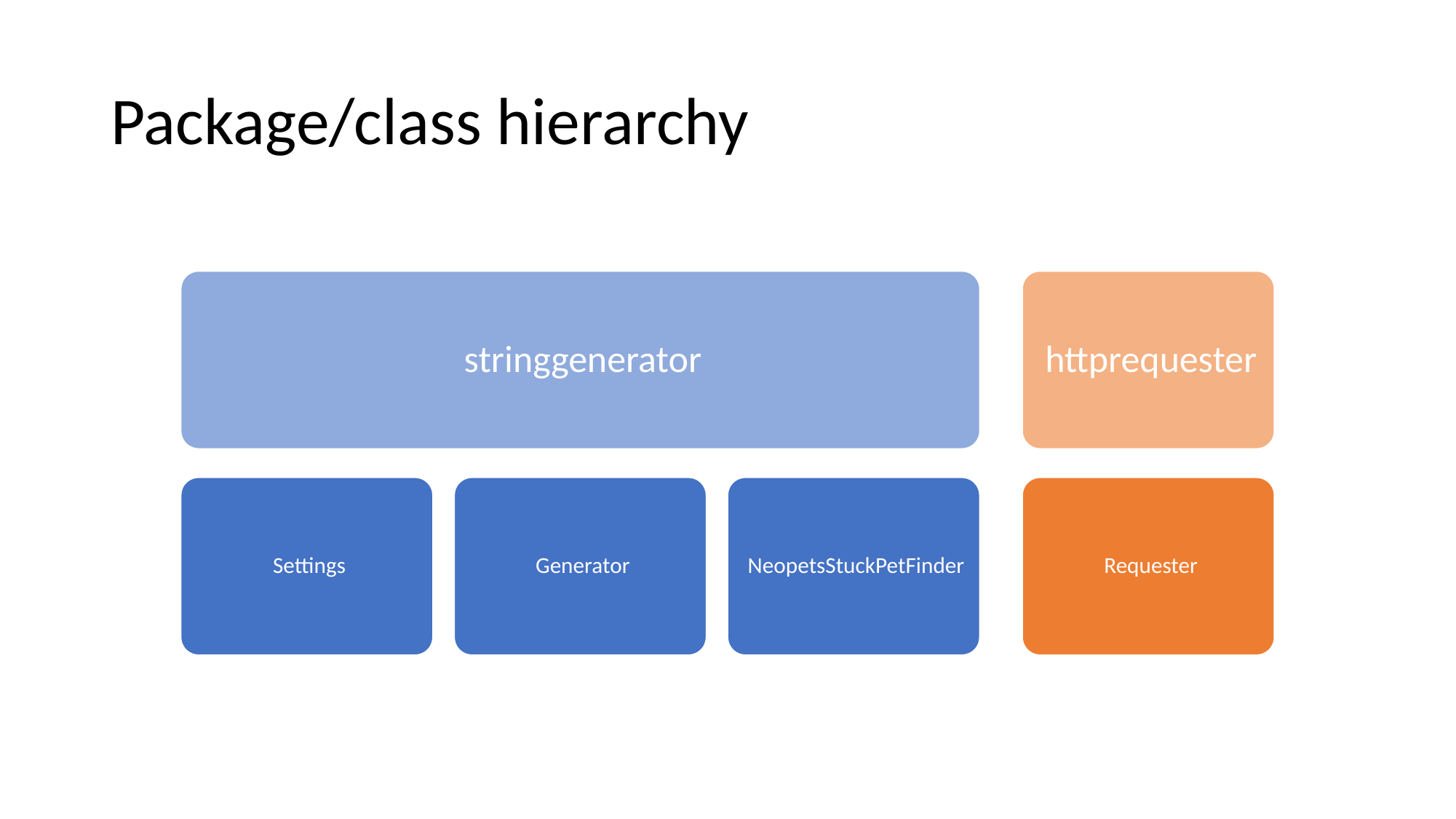

# Package/class hierarchy
stringgenerator
Settings
Generator
NeopetsStuckPetFinder
httprequester
Requester